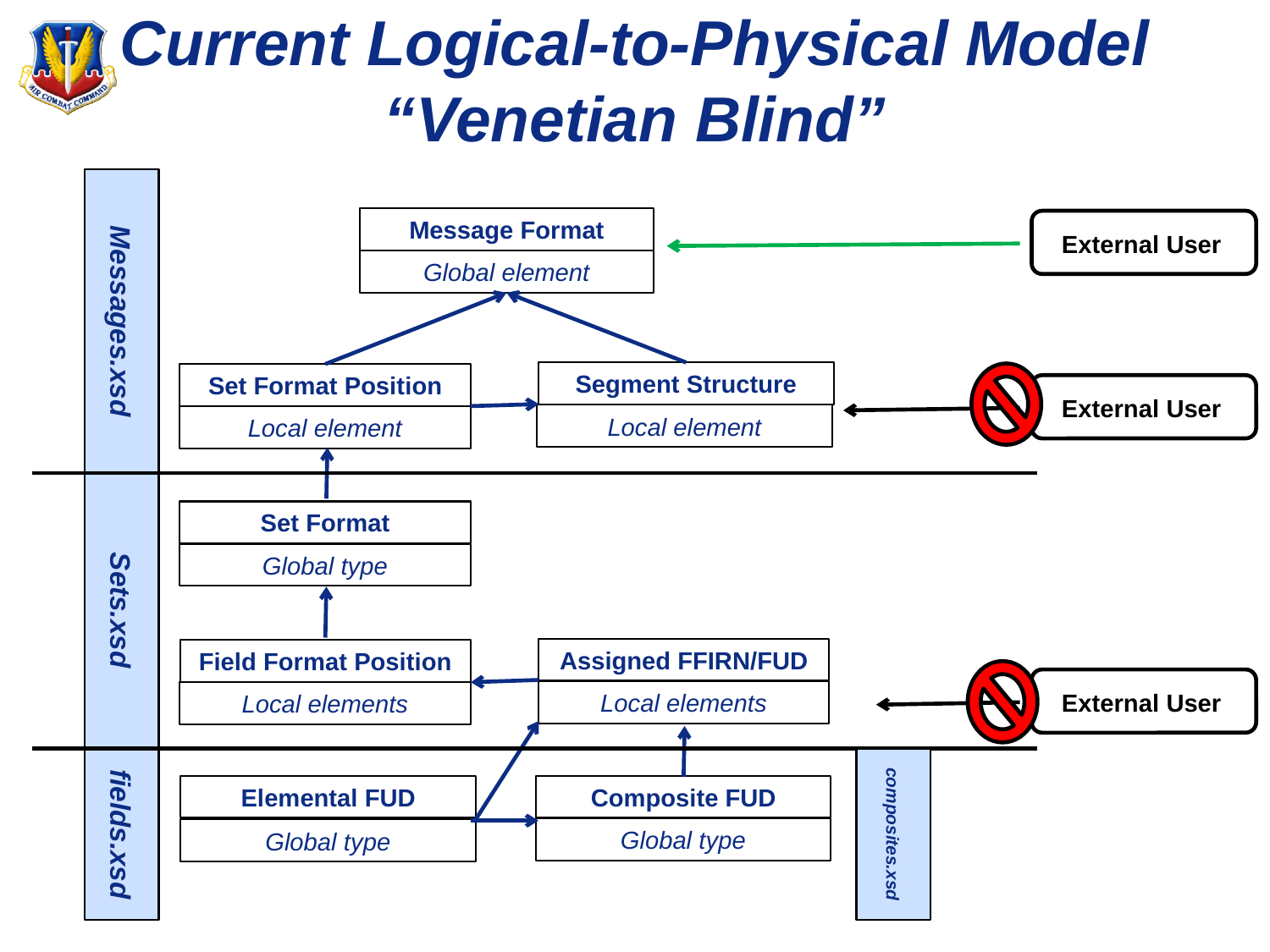

# Current Logical-to-Physical Model “Venetian Blind”
Message Format
Global element

External User
Messages.xsd
Segment Structure
Local element

Set Format Position
Local element

External User
Set Format
Global type
Sets.xsd
Assigned FFIRN/FUD
Local elements
Field Format Position
Local elements

External User
Elemental FUD
Global type
Composite FUD
Global type
fields.xsd
composites.xsd